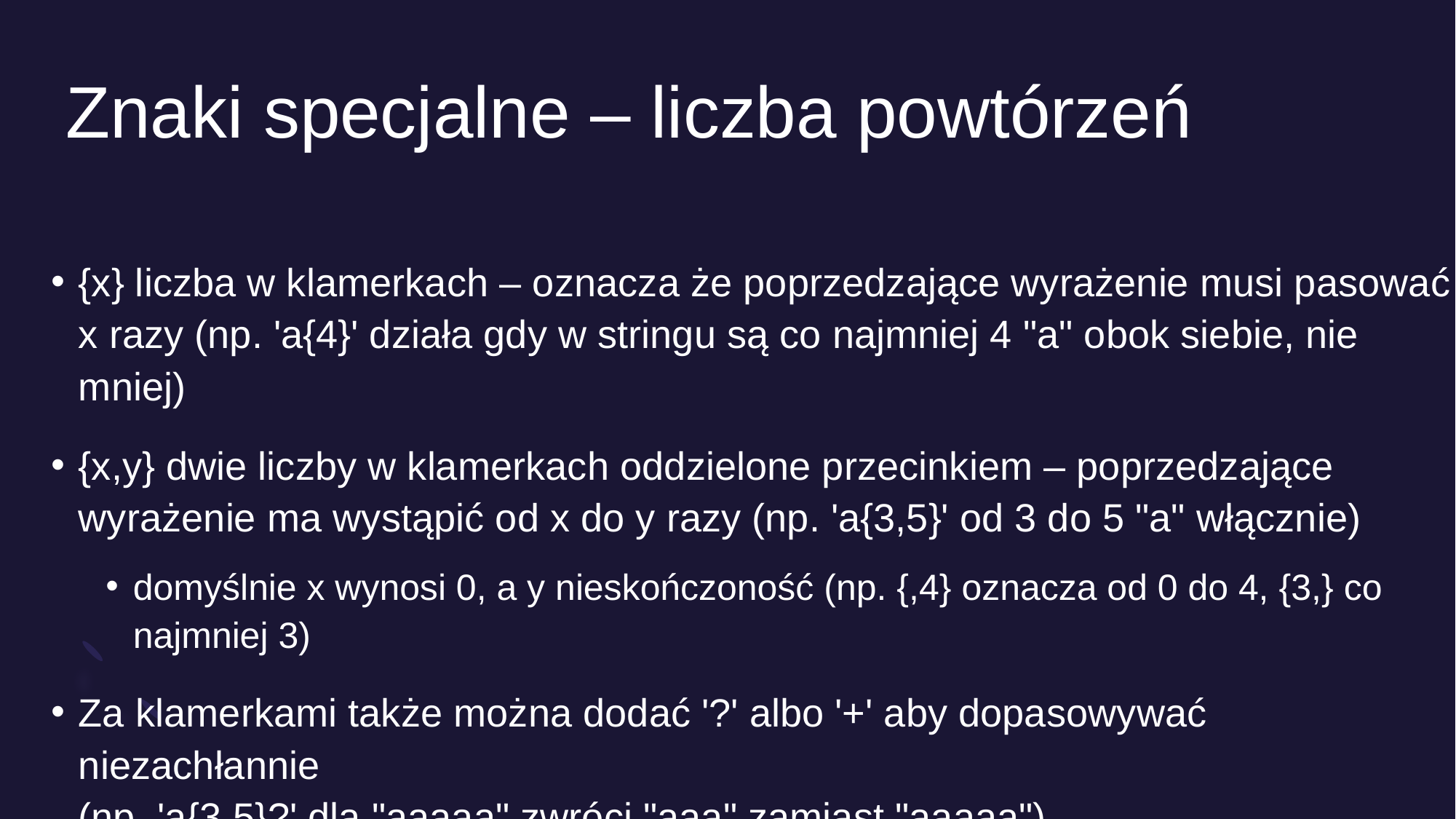

# Znaki specjalne – liczba powtórzeń
{x} liczba w klamerkach – oznacza że poprzedzające wyrażenie musi pasować x razy (np. 'a{4}' działa gdy w stringu są co najmniej 4 "a" obok siebie, nie mniej)
{x,y} dwie liczby w klamerkach oddzielone przecinkiem – poprzedzające wyrażenie ma wystąpić od x do y razy (np. 'a{3,5}' od 3 do 5 "a" włącznie)
domyślnie x wynosi 0, a y nieskończoność (np. {,4} oznacza od 0 do 4, {3,} co najmniej 3)
Za klamerkami także można dodać '?' albo '+' aby dopasowywać niezachłannie
(np. 'a{3,5}?' dla "aaaaa" zwróci "aaa" zamiast "aaaaa")
albo bez powrotów (np. 'a{3,5}+aa' nie zadziała dla "aaaaa")
nie można ich łączyć, 'a{3,5}?+aa' to błędne wyrażenie